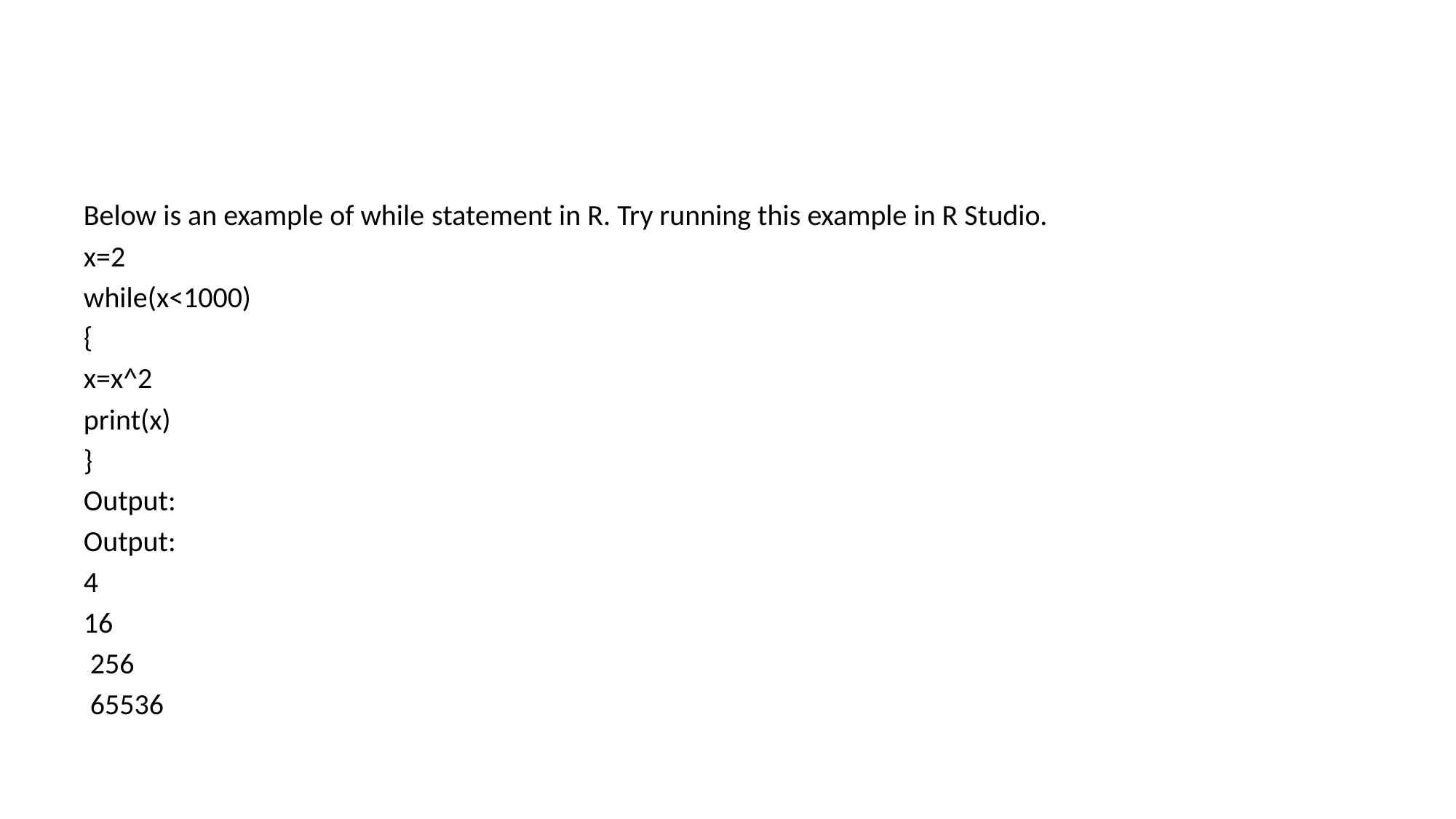

Below is an example of while statement in R. Try running this example in R Studio.
x=2
while(x<1000)
{
x=x^2
print(x)
}
Output:
Output:
4
16
 256
 65536